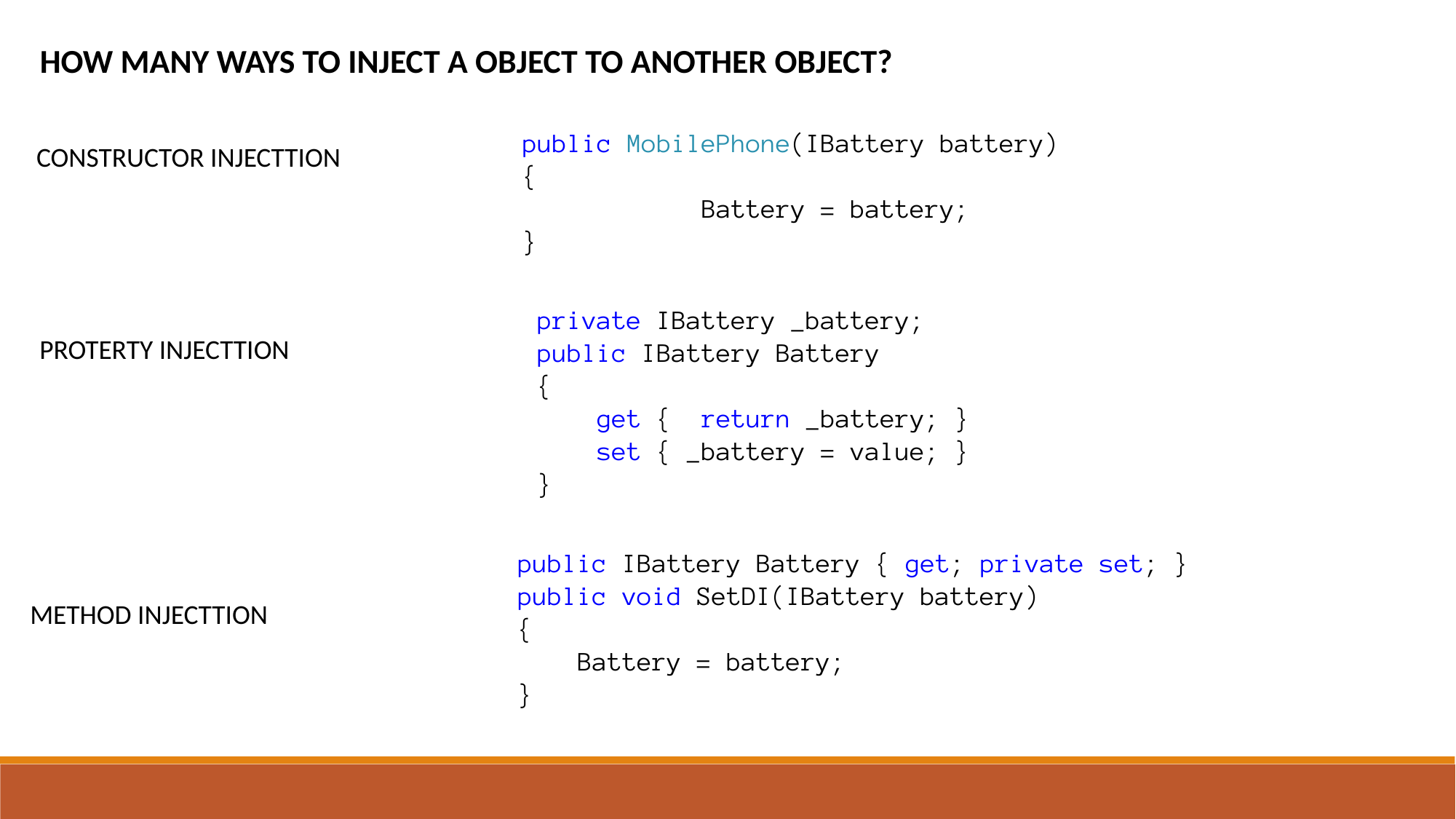

HOW MANY WAYS TO INJECT A OBJECT TO ANOTHER OBJECT?
public MobilePhone(IBattery battery)
{
            Battery = battery;
}
CONSTRUCTOR INJECTTION
 private IBattery _battery;
 public IBattery Battery
 {
     get {  return _battery; }
     set { _battery = value; }
 }
PROTERTY INJECTTION
 public IBattery Battery { get; private set; }
 public void SetDI(IBattery battery)
 {
     Battery = battery;
 }
METHOD INJECTTION